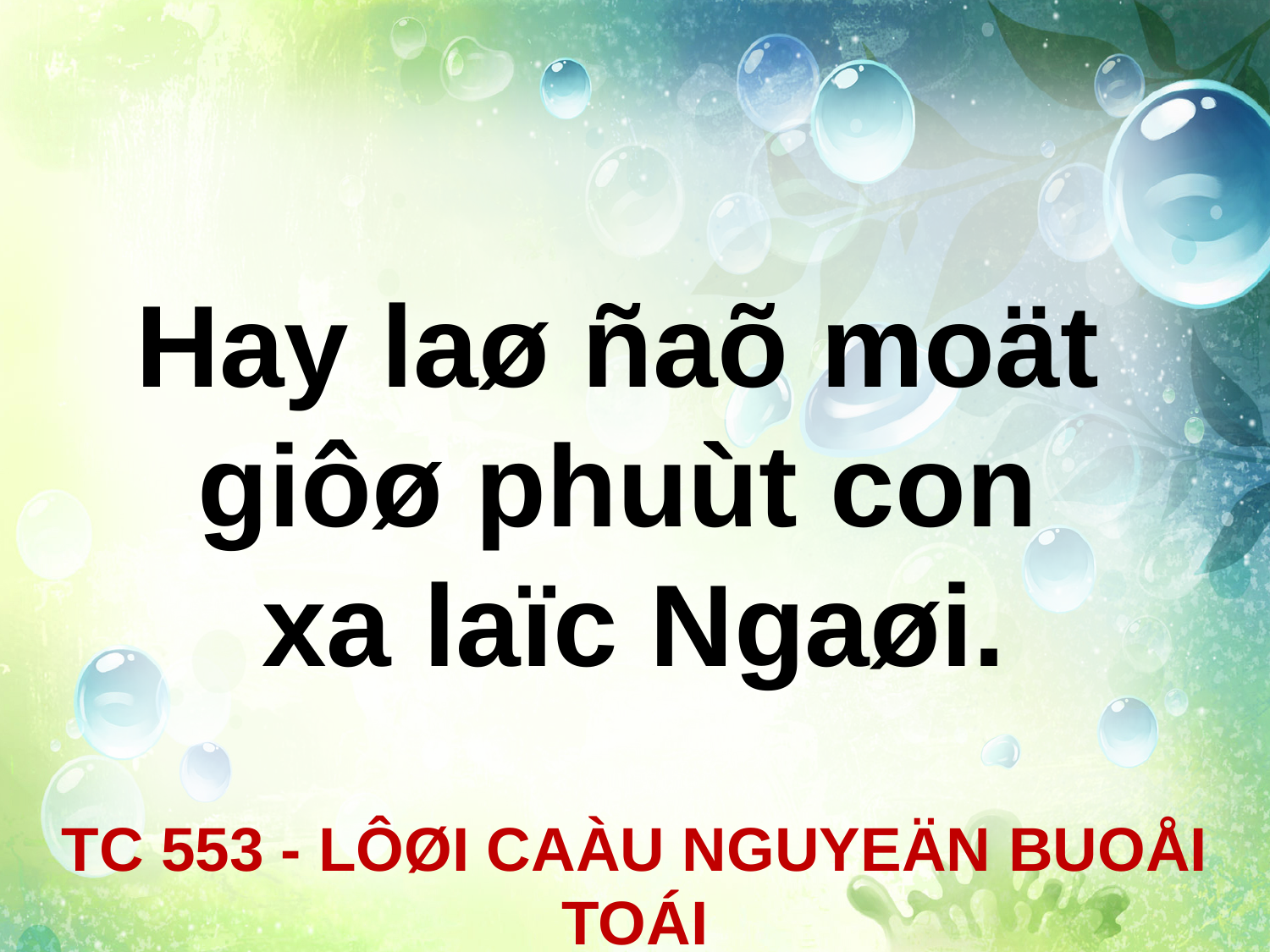

Hay laø ñaõ moät
giôø phuùt con
xa laïc Ngaøi.
TC 553 - LÔØI CAÀU NGUYEÄN BUOÅI TOÁI